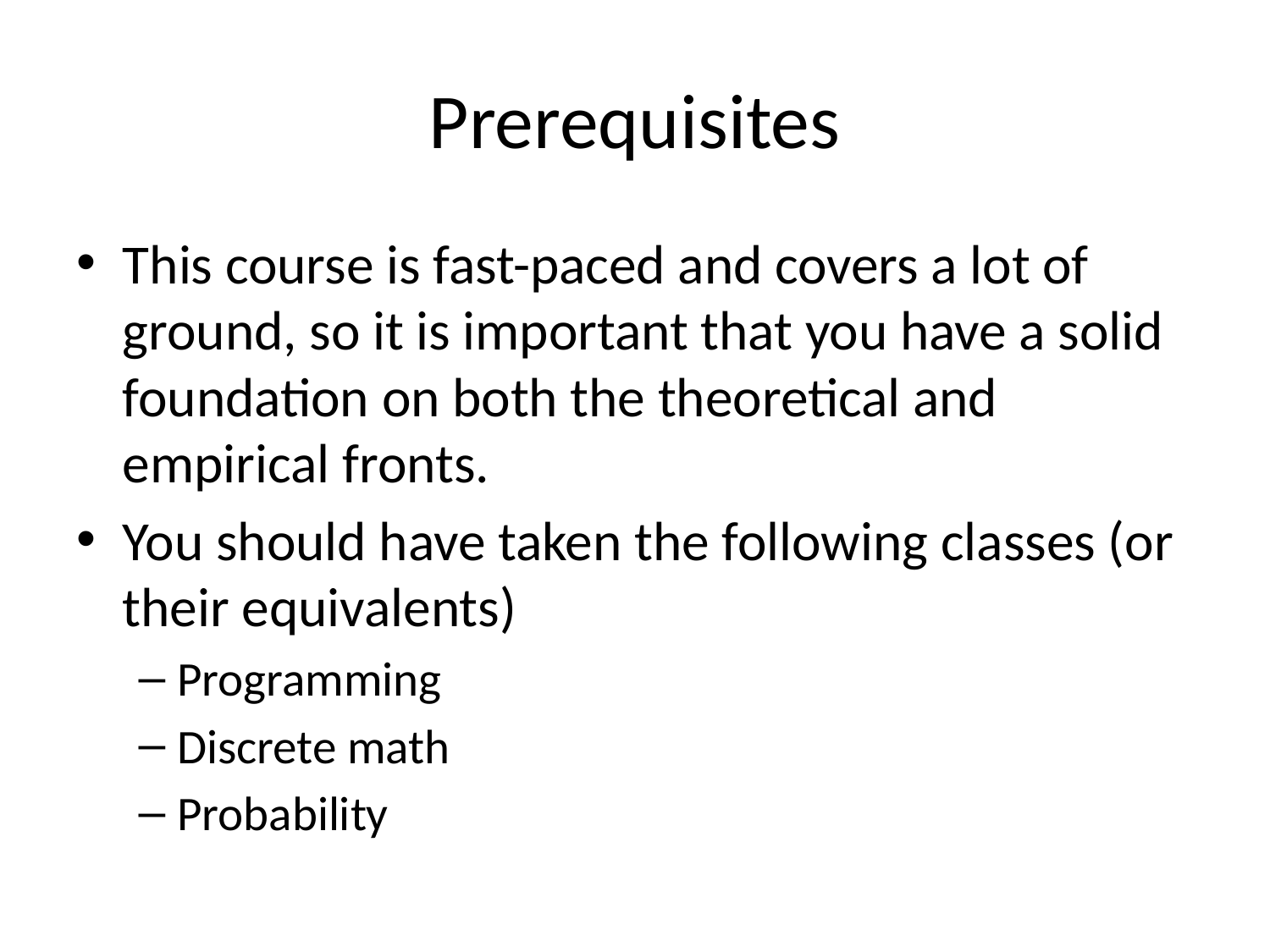

# Prerequisites
This course is fast-paced and covers a lot of ground, so it is important that you have a solid foundation on both the theoretical and empirical fronts.
You should have taken the following classes (or their equivalents)
Programming
Discrete math
Probability